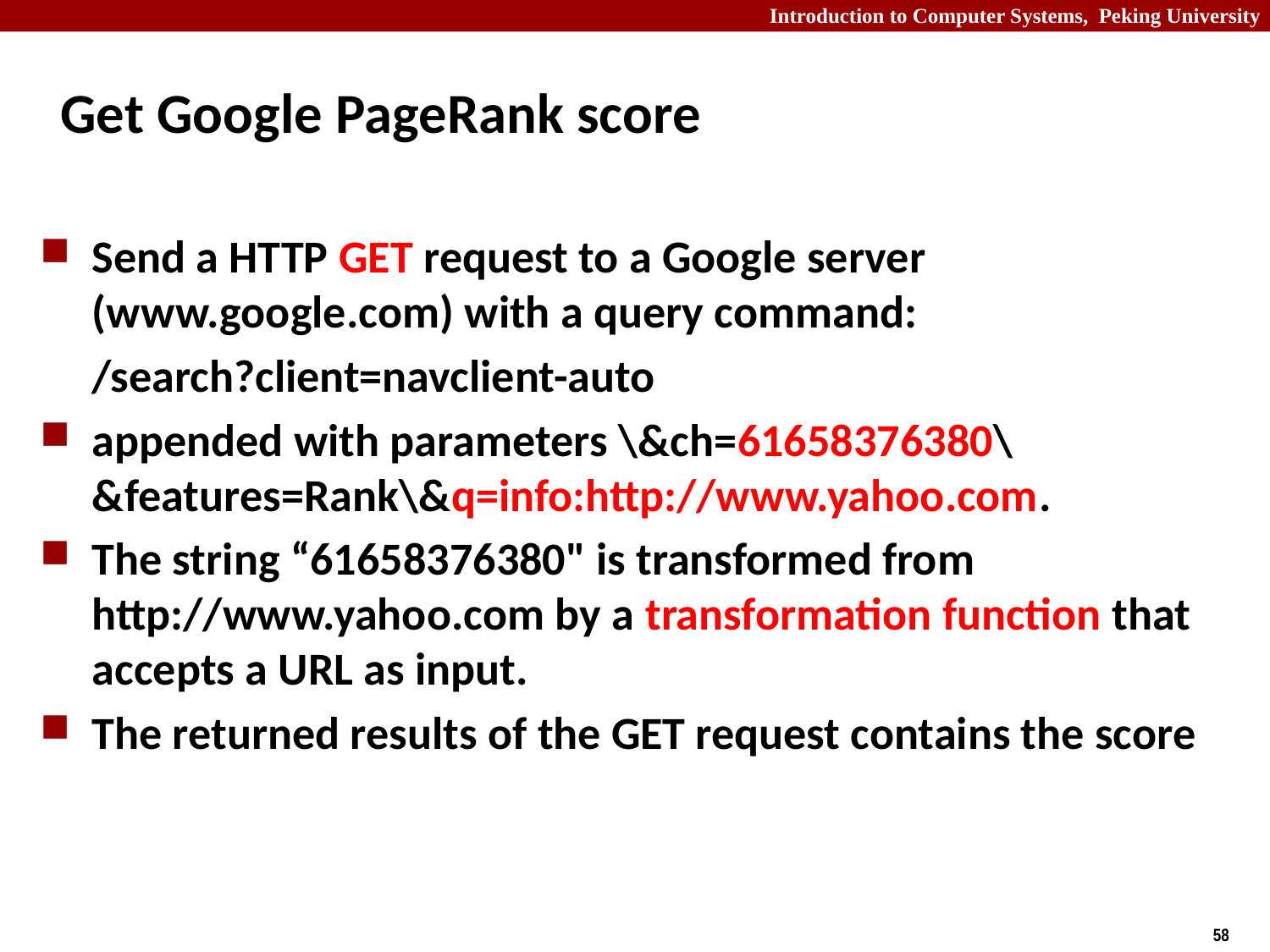

# Get Google PageRank score
Send a HTTP GET request to a Google server (www.google.com) with a query command:
	/search?client=navclient-auto
appended with parameters \&ch=61658376380\&features=Rank\&q=info:http://www.yahoo.com.
The string “61658376380" is transformed from http://www.yahoo.com by a transformation function that accepts a URL as input.
The returned results of the GET request contains the score